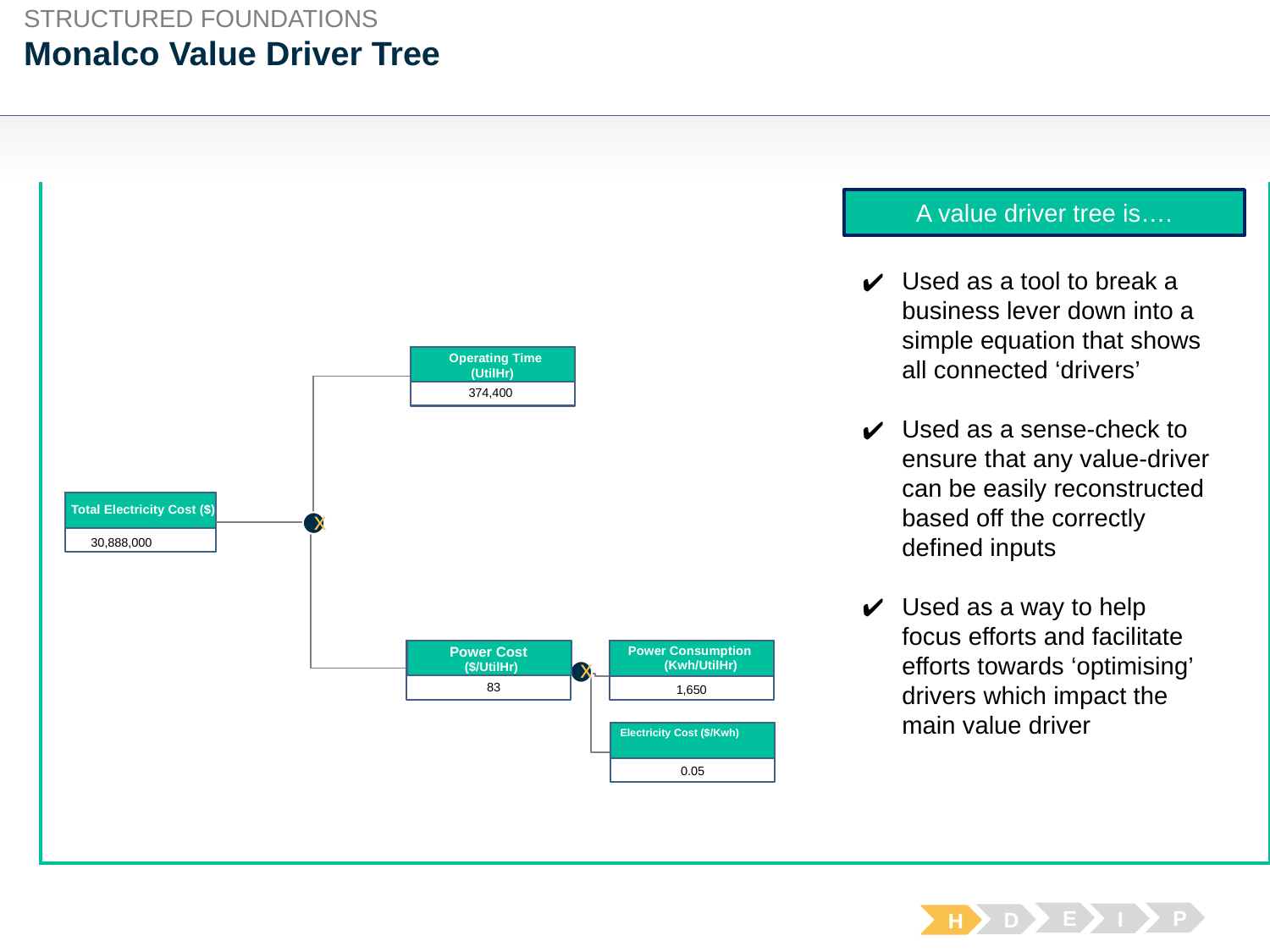

STRUCTURED FOUNDATIONS
# Monalco Value Driver Tree

A value driver tree is….
Used as a tool to break a business lever down into a simple equation that shows all connected ‘drivers’

Used as a sense-check to ensure that any value-driver can be easily reconstructed based off the correctly defined inputs

Used as a way to help focus efforts and facilitate efforts towards ‘optimising’ drivers which impact the main value driver

Operating Time
(UtilHr)
Coal based costs
($)
374,400

Total Electricity Cost ($)
Coal based costs
($)
x

30,888,000

Power Cost
($/UtilHr)
Coal based costs
($)

(Kwh/UtilHr)
Electricity Cost ($/Kwh)
Coal based costs
($)
Power Consumption
x

   83
1,650

Coal based costs
($)
0.05

E
P
I
D
H